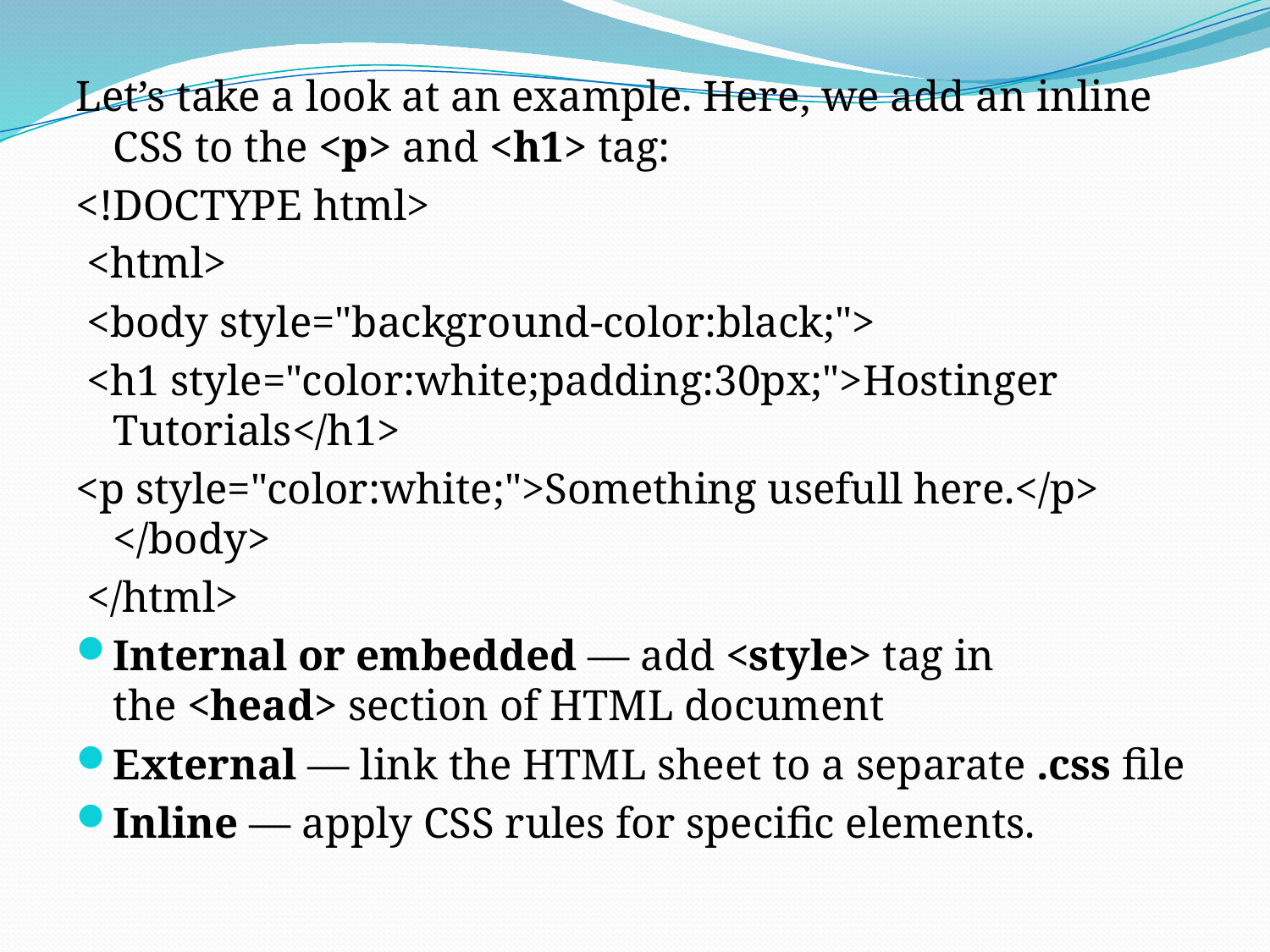

Let’s take a look at an example. Here, we add an inline CSS to the <p> and <h1> tag:
<!DOCTYPE html>
 <html>
 <body style="background-color:black;">
 <h1 style="color:white;padding:30px;">Hostinger Tutorials</h1>
<p style="color:white;">Something usefull here.</p> </body>
 </html>
Internal or embedded ⁠— add <style> tag in the <head> section of HTML document
External — link the HTML sheet to a separate .css file
Inline — apply CSS rules for specific elements.